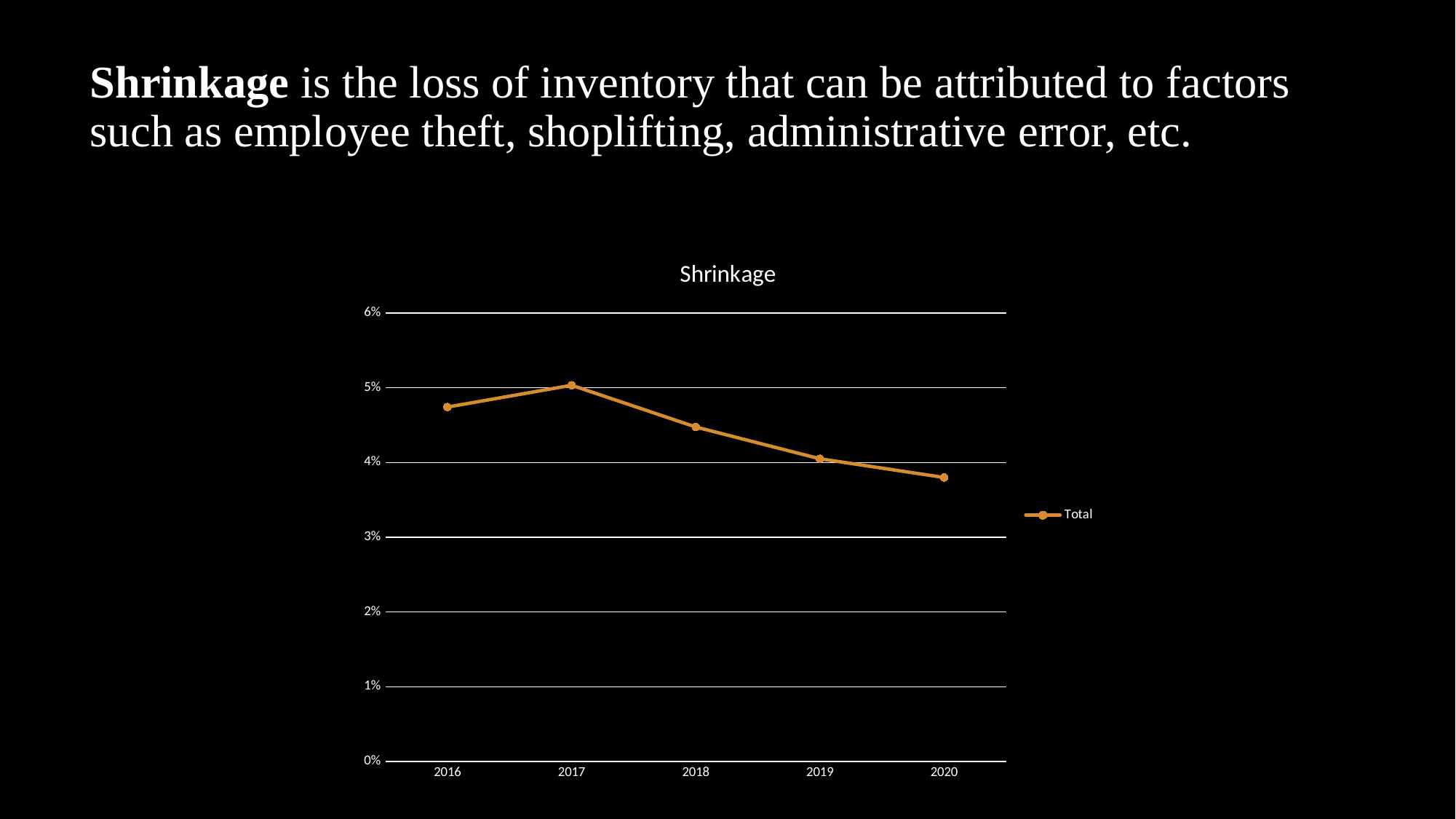

# Shrinkage is the loss of inventory that can be attributed to factors such as employee theft, shoplifting, administrative error, etc.

### Chart: Shrinkage

| Category | Total |
|---|---|
| 2016 | 0.04741666666666667 |
| 2017 | 0.05033333333333334 |
| 2018 | 0.04474999999999999 |
| 2019 | 0.04049999999999999 |
| 2020 | 0.038 |